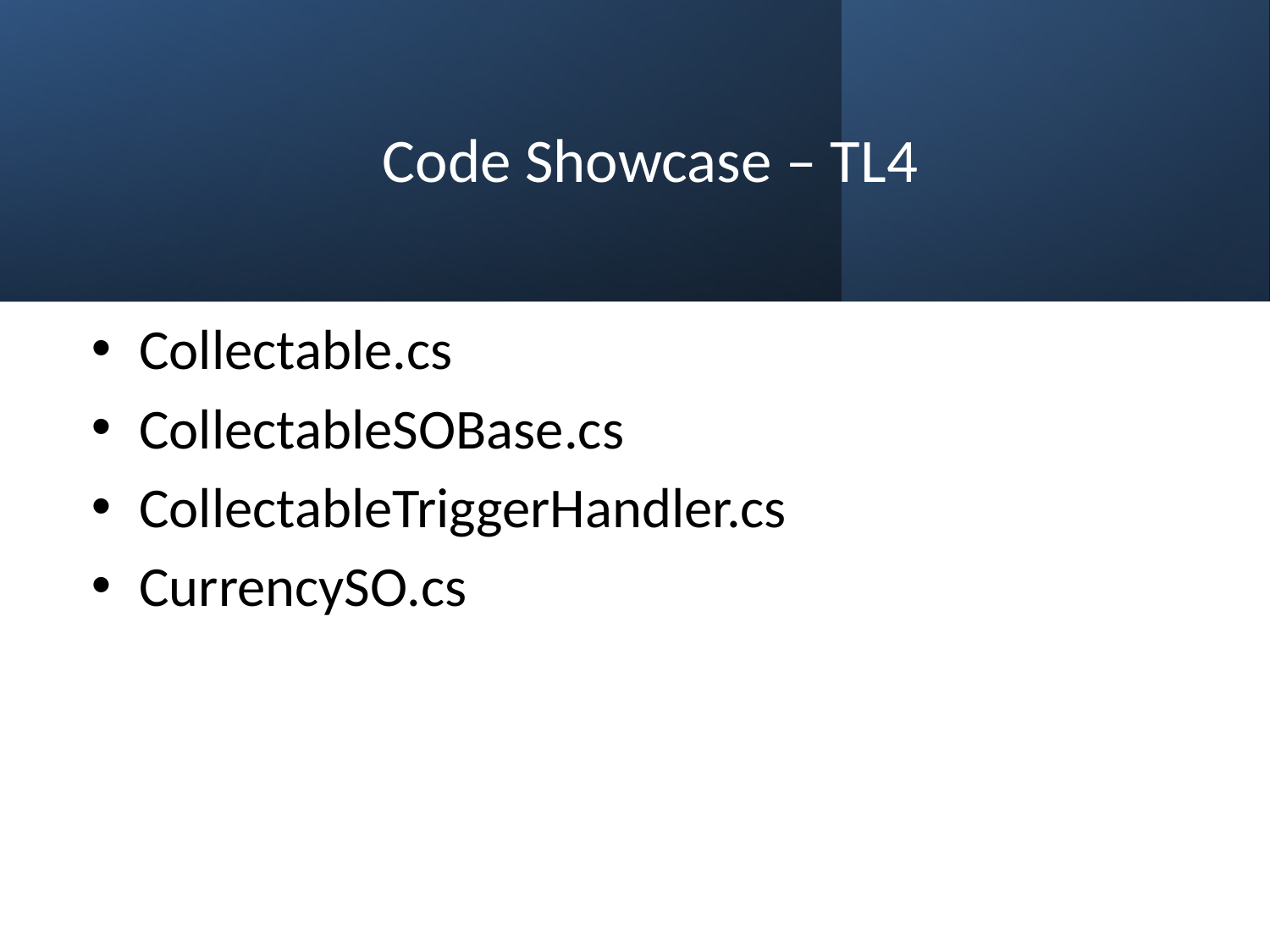

# Code Showcase – TL4
Collectable.cs
CollectableSOBase.cs
CollectableTriggerHandler.cs
CurrencySO.cs